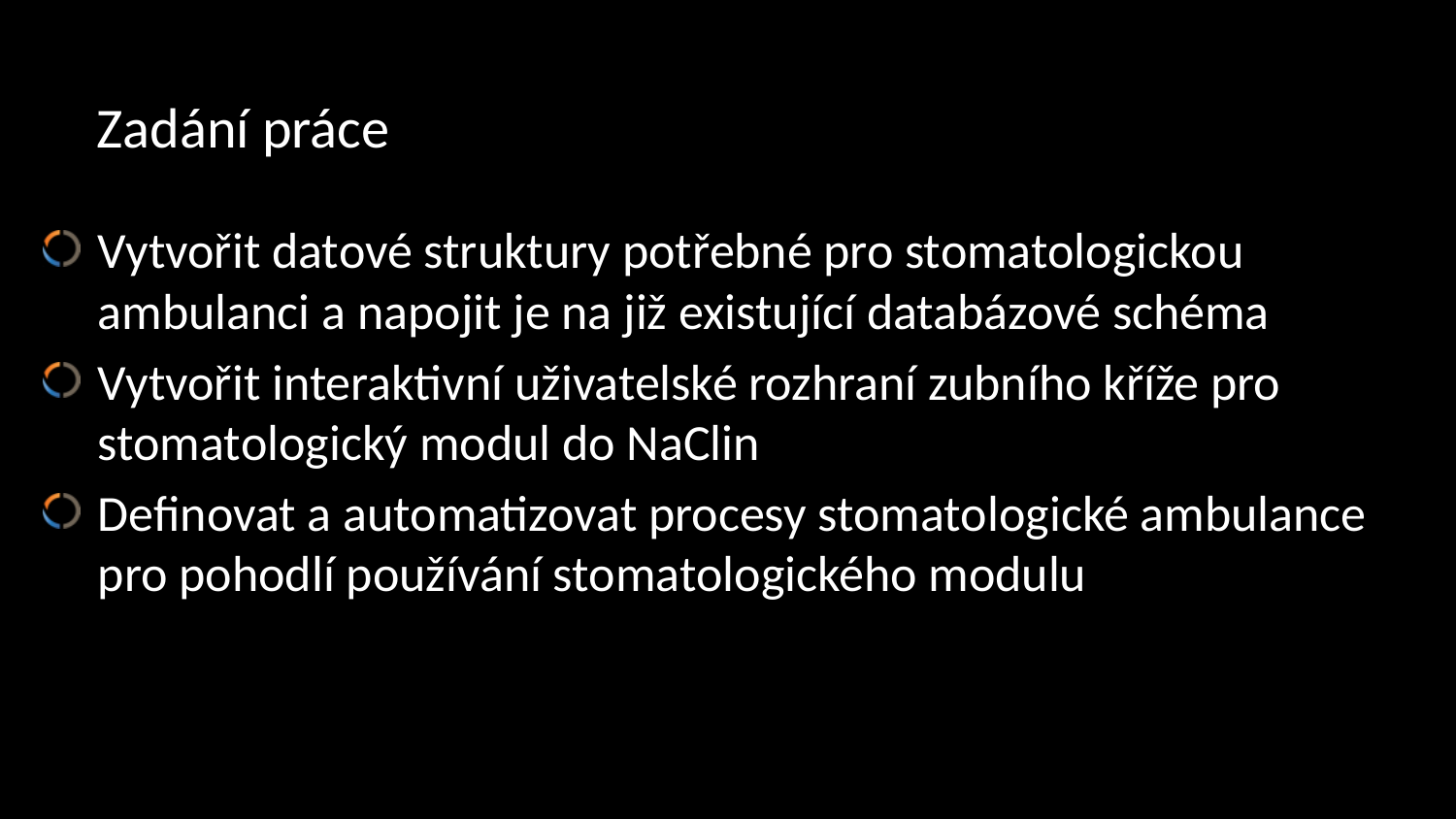

Zadání práce
Vytvořit datové struktury potřebné pro stomatologickou ambulanci a napojit je na již existující databázové schéma
Vytvořit interaktivní uživatelské rozhraní zubního kříže pro stomatologický modul do NaClin
Definovat a automatizovat procesy stomatologické ambulance pro pohodlí používání stomatologického modulu